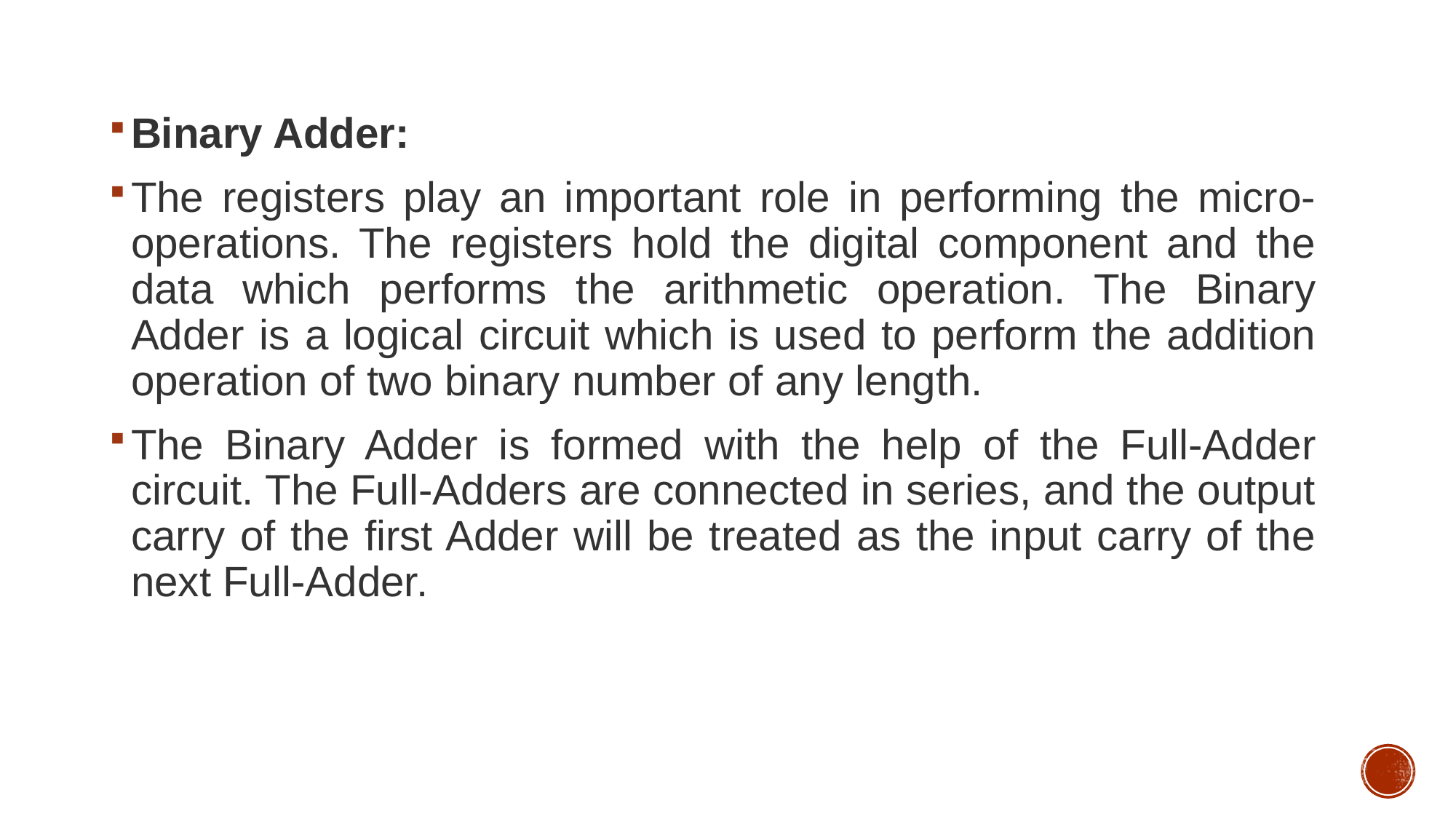

Binary Adder:
The registers play an important role in performing the micro-operations. The registers hold the digital component and the data which performs the arithmetic operation. The Binary Adder is a logical circuit which is used to perform the addition operation of two binary number of any length.
The Binary Adder is formed with the help of the Full-Adder circuit. The Full-Adders are connected in series, and the output carry of the first Adder will be treated as the input carry of the next Full-Adder.